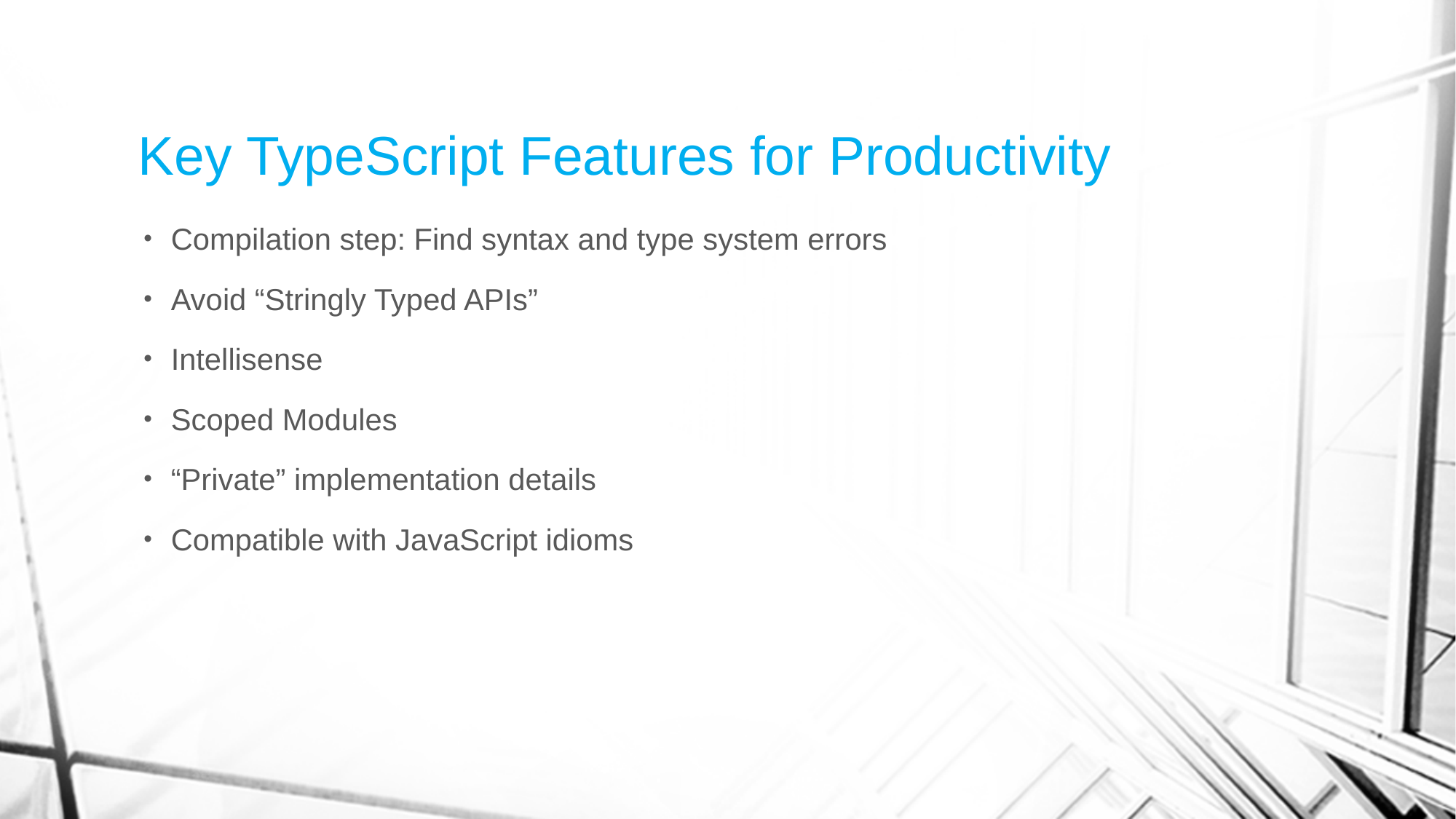

# Key TypeScript Features for Productivity
Compilation step: Find syntax and type system errors
Avoid “Stringly Typed APIs”
Intellisense
Scoped Modules
“Private” implementation details
Compatible with JavaScript idioms